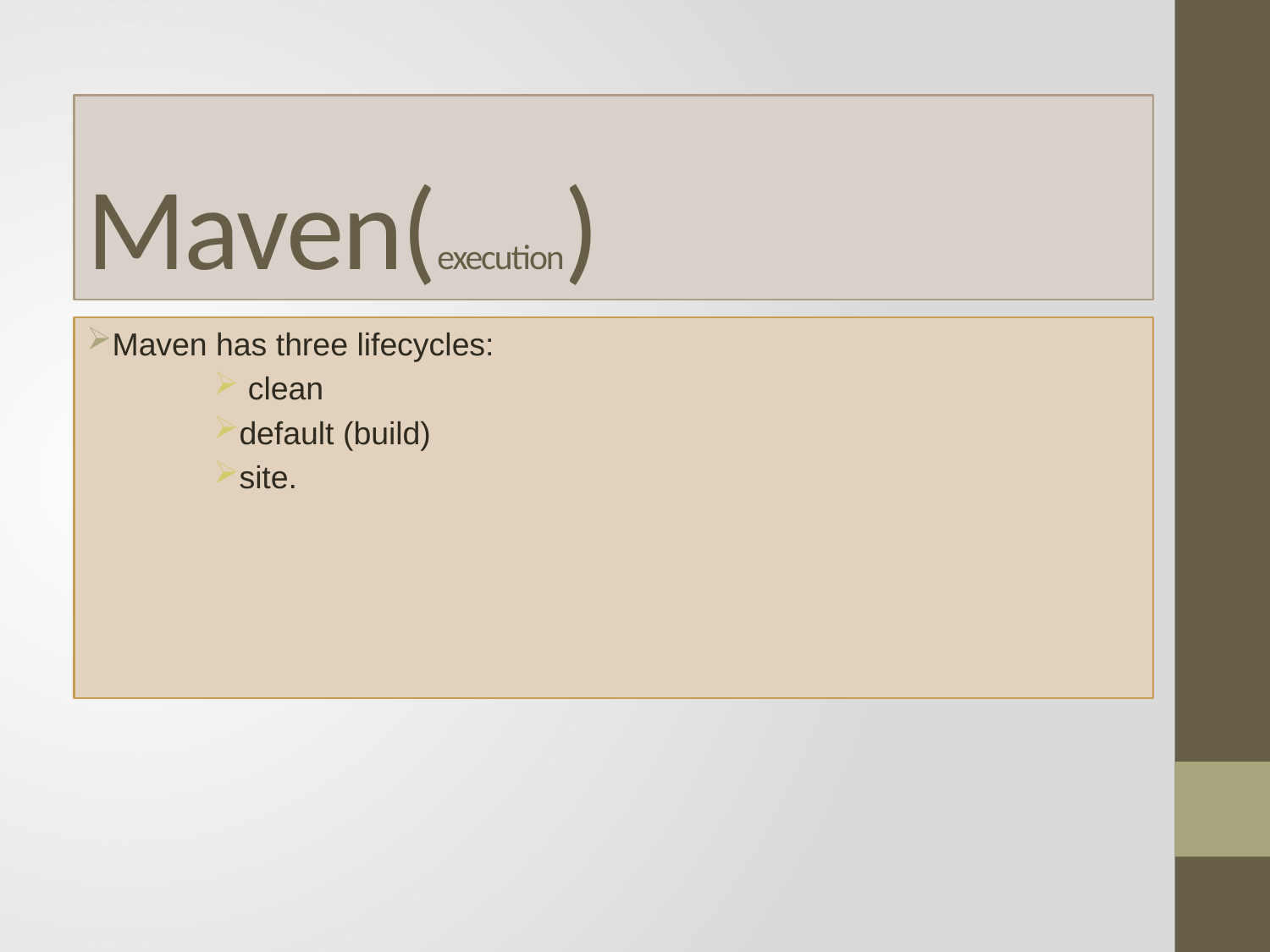

# Maven(execution)
Maven has three lifecycles:
 clean
default (build)
site.